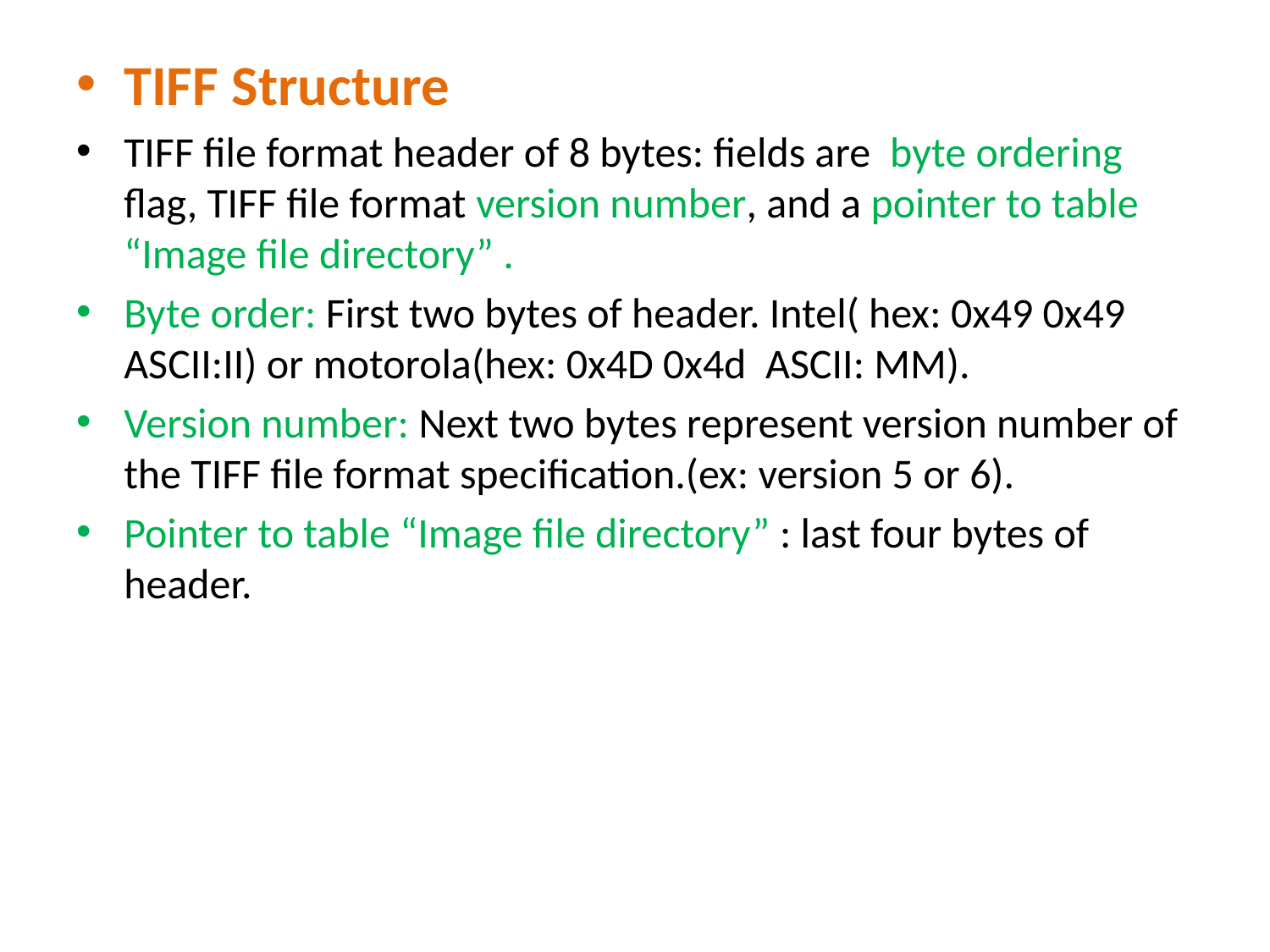

TIFF Structure
TIFF file format header of 8 bytes: fields are  byte ordering flag, TIFF file format version number, and a pointer to table “Image file directory” .
Byte order: First two bytes of header. Intel( hex: 0x49 0x49 ASCII:II) or motorola(hex: 0x4D 0x4d  ASCII: MM).
Version number: Next two bytes represent version number of the TIFF file format specification.(ex: version 5 or 6).
Pointer to table “Image file directory” : last four bytes of header.